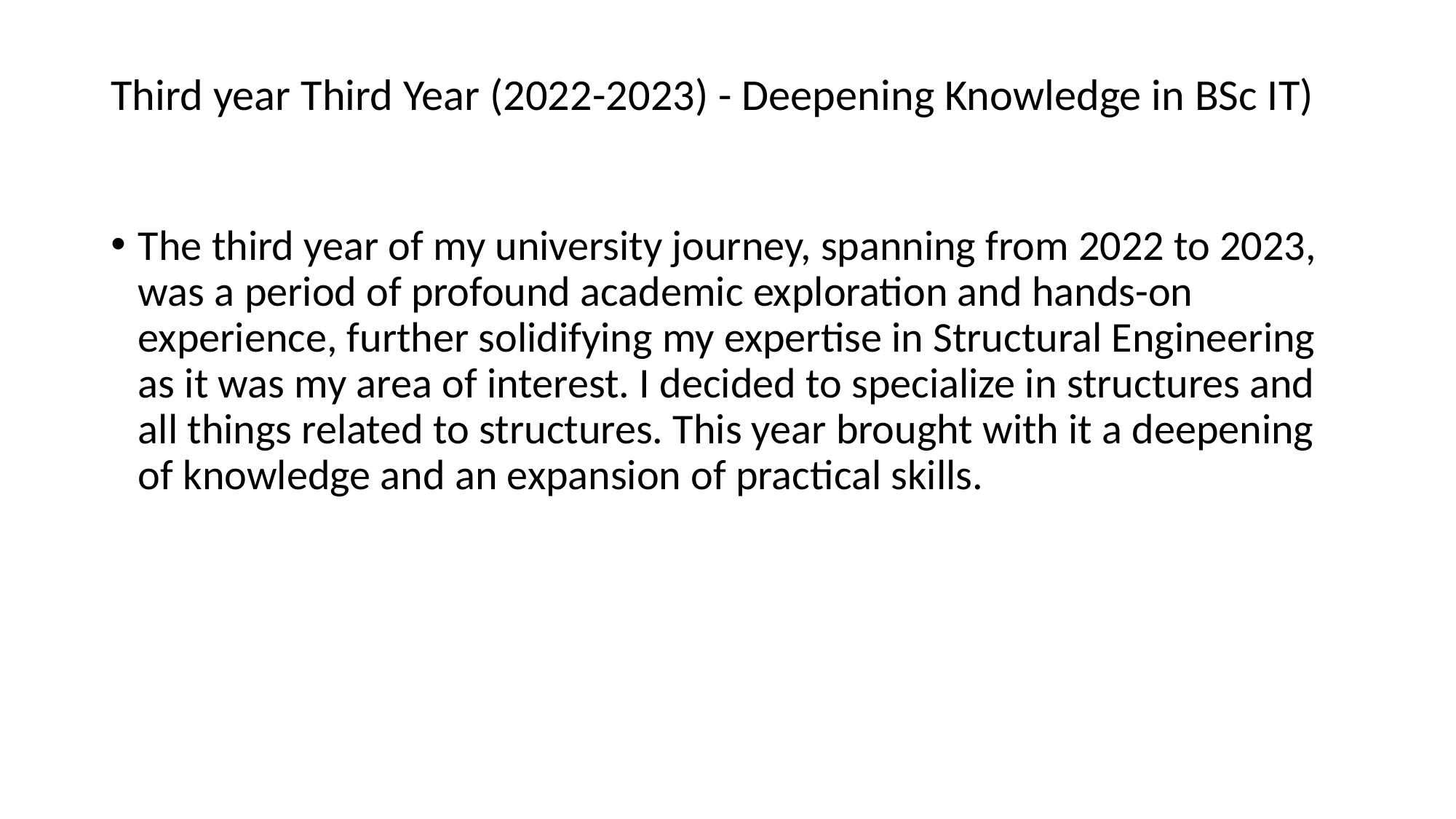

# Third year Third Year (2022-2023) - Deepening Knowledge in BSc IT)
The third year of my university journey, spanning from 2022 to 2023, was a period of profound academic exploration and hands-on experience, further solidifying my expertise in Structural Engineering as it was my area of interest. I decided to specialize in structures and all things related to structures. This year brought with it a deepening of knowledge and an expansion of practical skills.